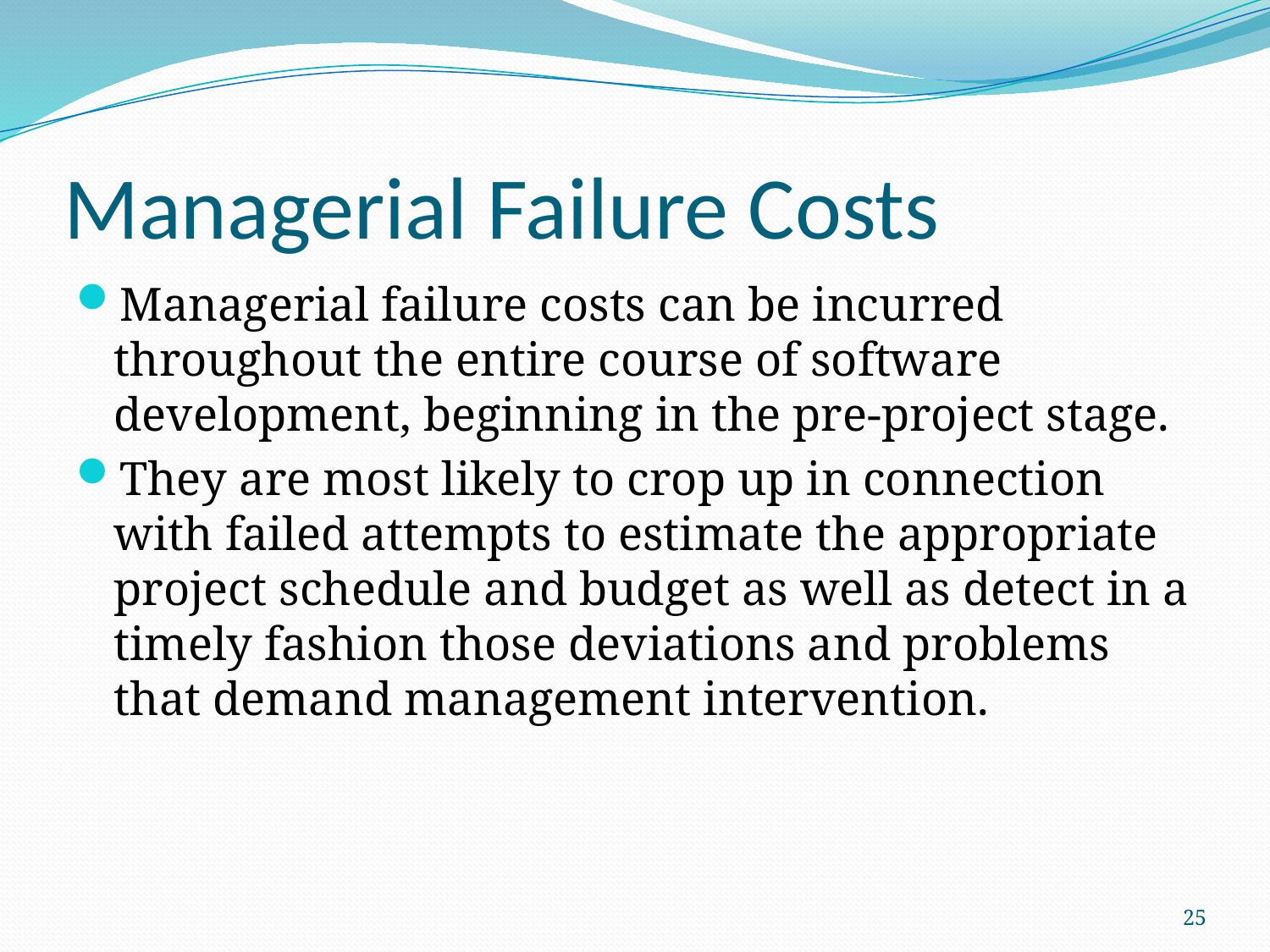

# Managerial Failure Costs
Managerial failure costs can be incurred throughout the entire course of software development, beginning in the pre-project stage.
They are most likely to crop up in connection with failed attempts to estimate the appropriate project schedule and budget as well as detect in a timely fashion those deviations and problems that demand management intervention.
25